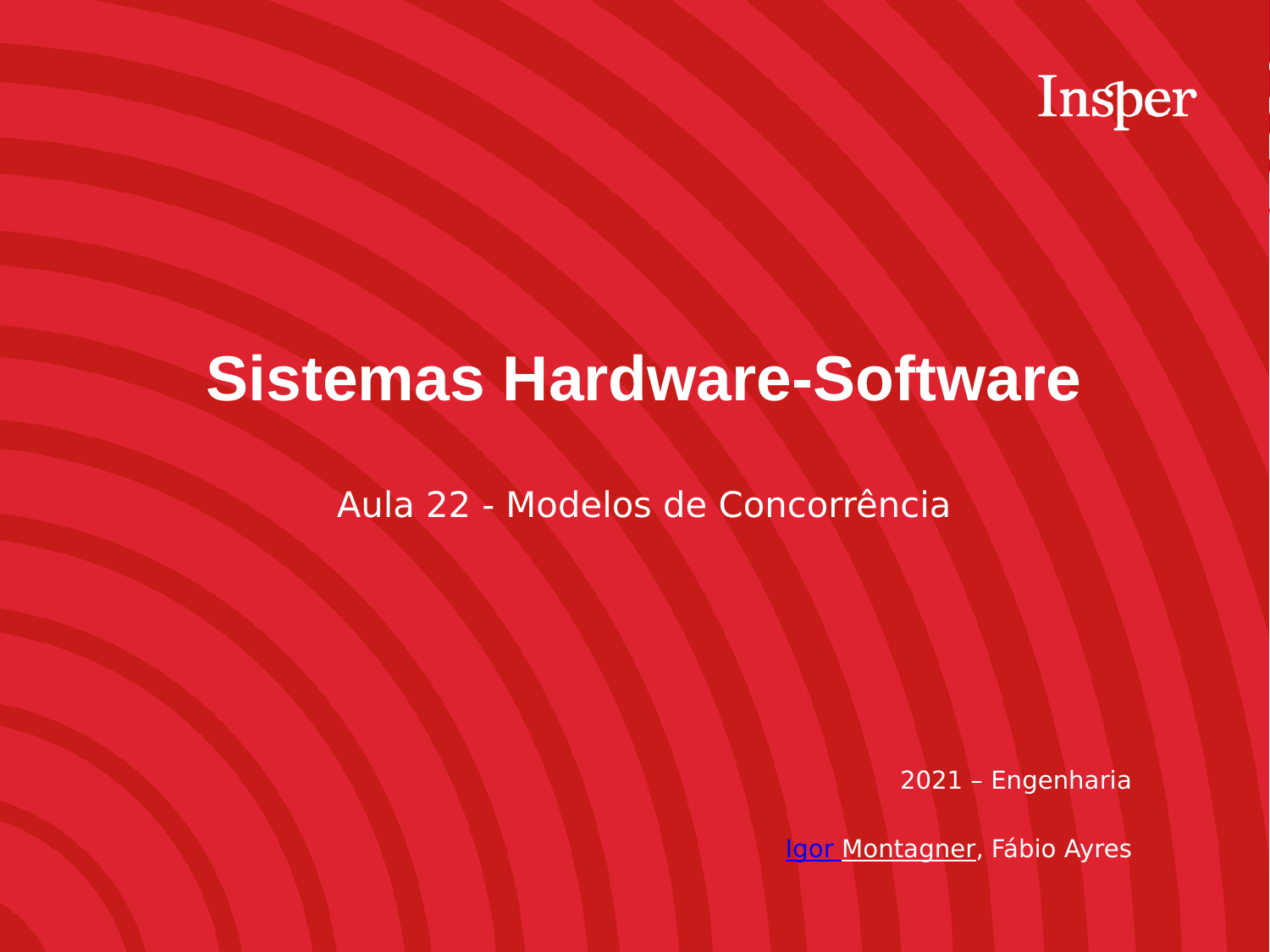

Sistemas Hardware-Software
Aula 22 - Modelos de Concorrência
2021 – Engenharia

Igor Montagner, Fábio Ayres